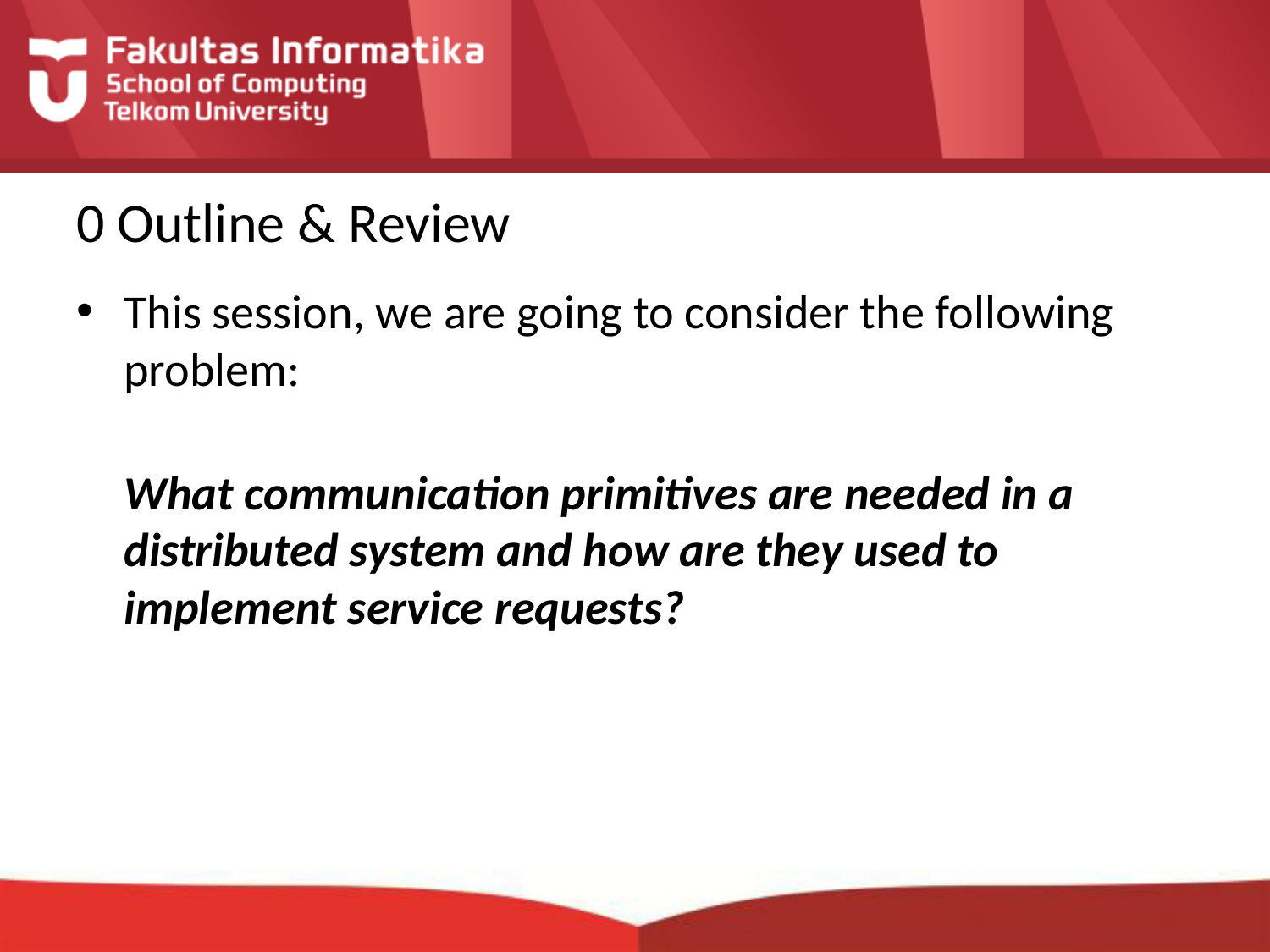

# 0 Outline & Review
This session, we are going to consider the following problem:

	What communication primitives are needed in a distributed system and how are they used to implement service requests?